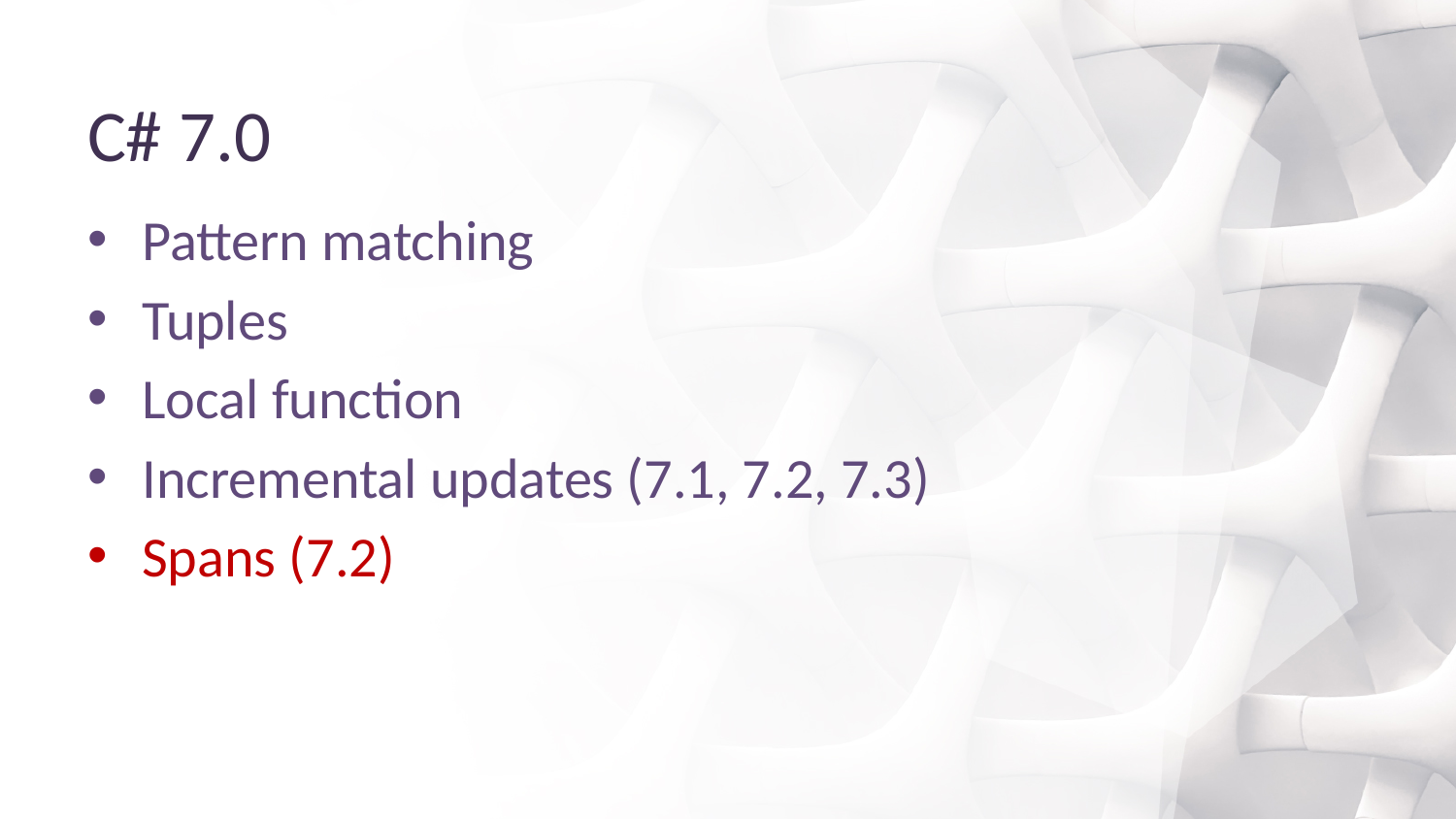

# C# 7.0
Pattern matching
Tuples
Local function
Incremental updates (7.1, 7.2, 7.3)
Spans (7.2)